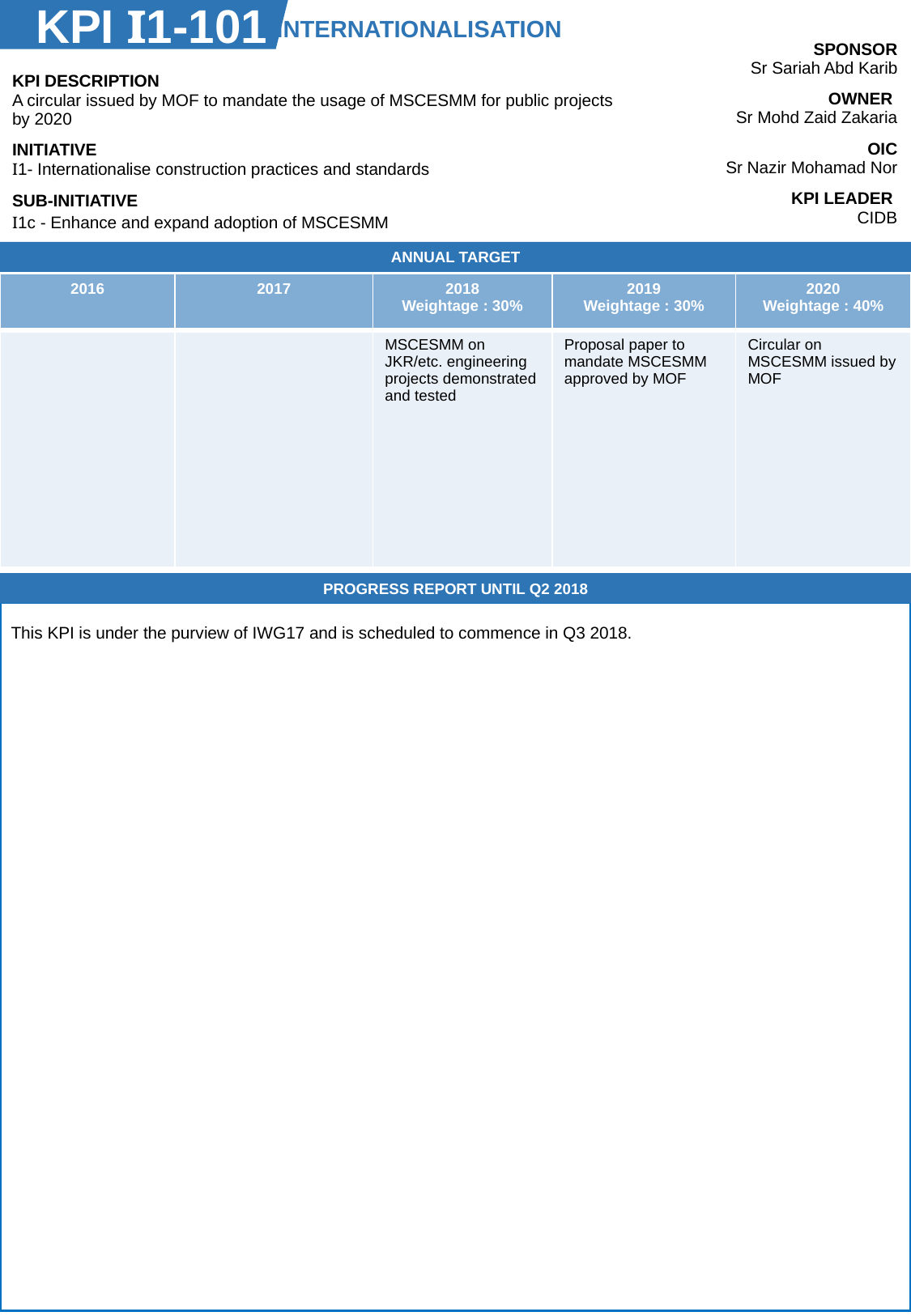

KPI I1-101
INTERNATIONALISATION
| SPONSOR Sr Sariah Abd Karib |
| --- |
| OWNER Sr Mohd Zaid Zakaria |
| OIC Sr Nazir Mohamad Nor |
| KPI LEADER CIDB |
| KPI DESCRIPTION A circular issued by MOF to mandate the usage of MSCESMM for public projects by 2020 |
| --- |
| INITIATIVE I1- Internationalise construction practices and standards |
| SUB-INITIATIVE I1c - Enhance and expand adoption of MSCESMM |
ANNUAL TARGET
| 2016 | 2017 | 2018 Weightage : 30% | 2019 Weightage : 30% | 2020 Weightage : 40% |
| --- | --- | --- | --- | --- |
|  |  | MSCESMM on JKR/etc. engineering projects demonstrated and tested | Proposal paper to mandate MSCESMM approved by MOF | Circular on MSCESMM issued by MOF |
PROGRESS REPORT UNTIL Q2 2018

This KPI is under the purview of IWG17 and is scheduled to commence in Q3 2018.